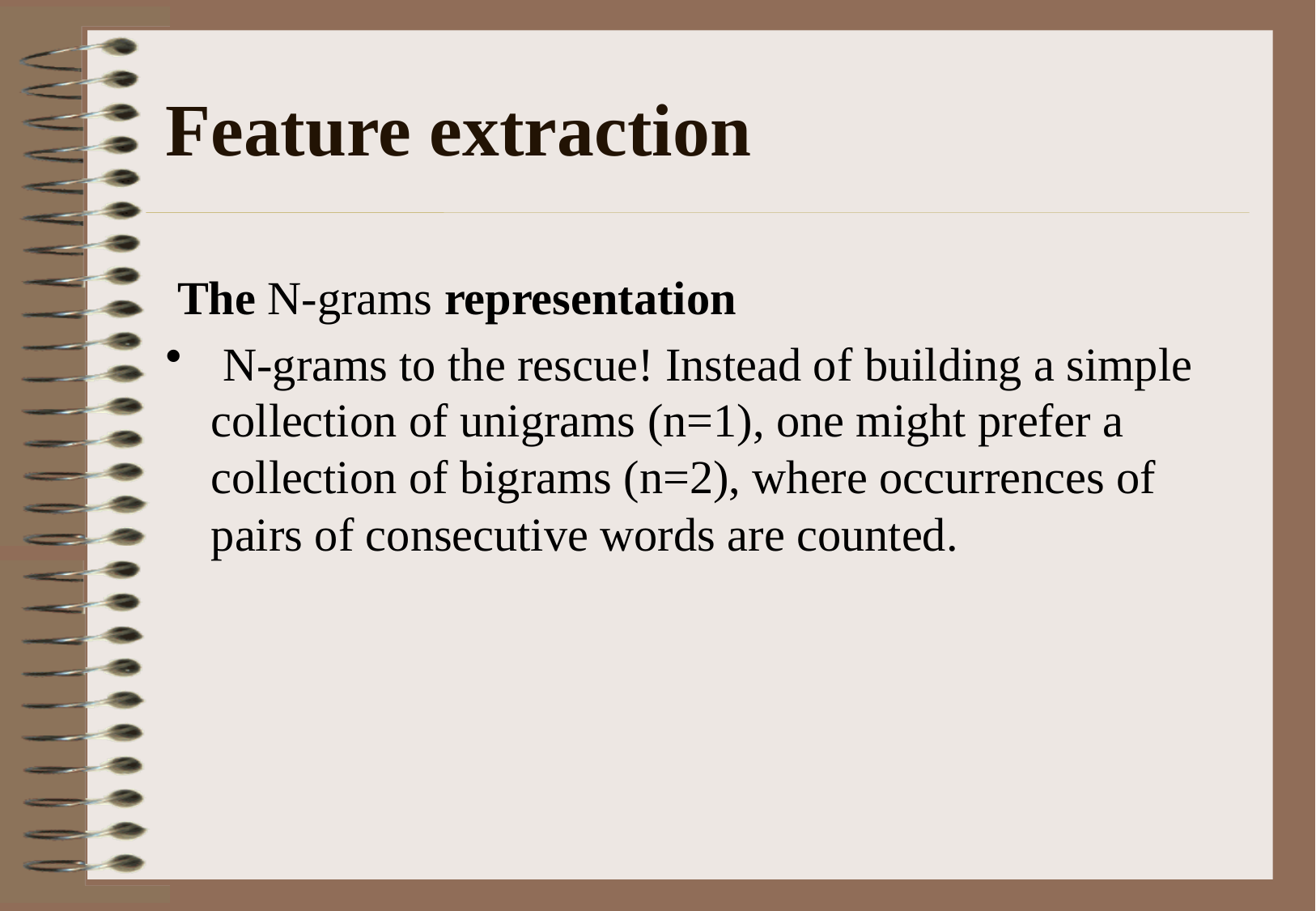

# Feature extraction
 The N-grams representation
 N-grams to the rescue! Instead of building a simple collection of unigrams (n=1), one might prefer a collection of bigrams (n=2), where occurrences of pairs of consecutive words are counted.